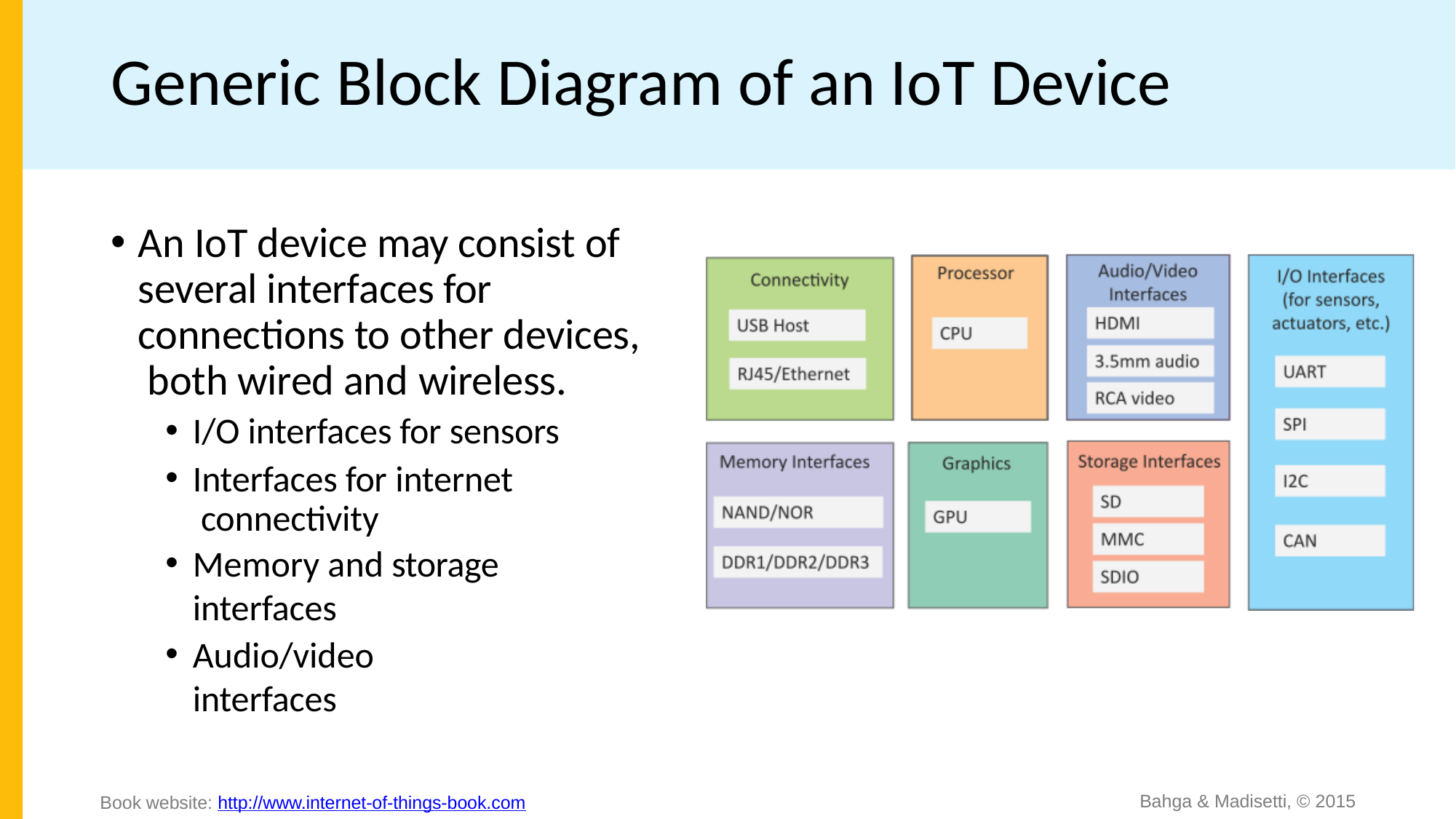

# Generic Block Diagram of an IoT Device
An IoT device may consist of  several interfaces for  connections to other devices,  both wired and wireless.
I/O interfaces for sensors
Interfaces for internet  connectivity
Memory and storage interfaces
Audio/video interfaces
Bahga & Madisetti, © 2015
Book website: http://www.internet-of-things-book.com